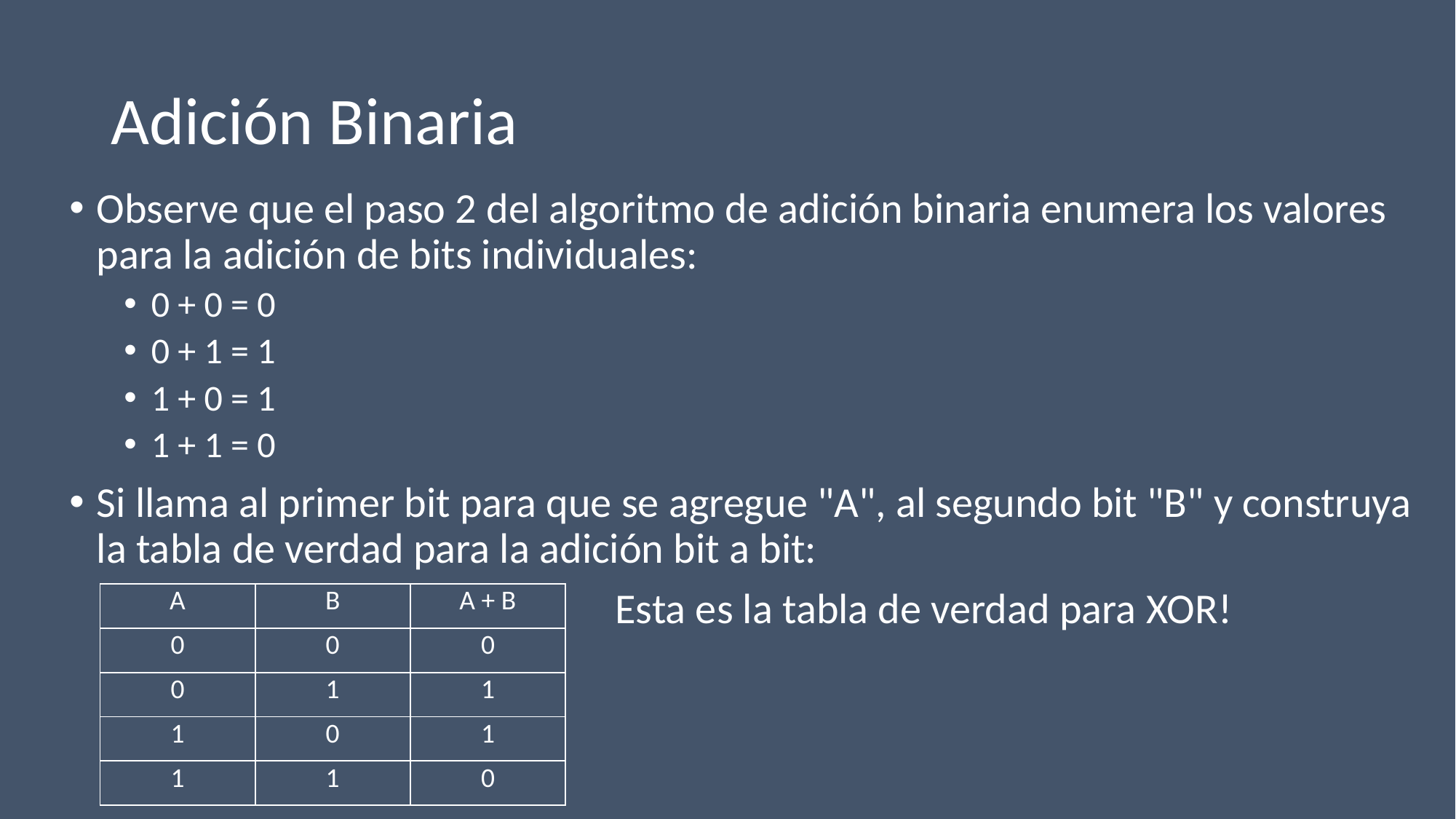

# Adición Binaria
Observe que el paso 2 del algoritmo de adición binaria enumera los valores para la adición de bits individuales:
0 + 0 = 0
0 + 1 = 1
1 + 0 = 1
1 + 1 = 0
Si llama al primer bit para que se agregue "A", al segundo bit "B" y construya la tabla de verdad para la adición bit a bit:
					Esta es la tabla de verdad para XOR!
| A | B | A + B |
| --- | --- | --- |
| 0 | 0 | 0 |
| 0 | 1 | 1 |
| 1 | 0 | 1 |
| 1 | 1 | 0 |